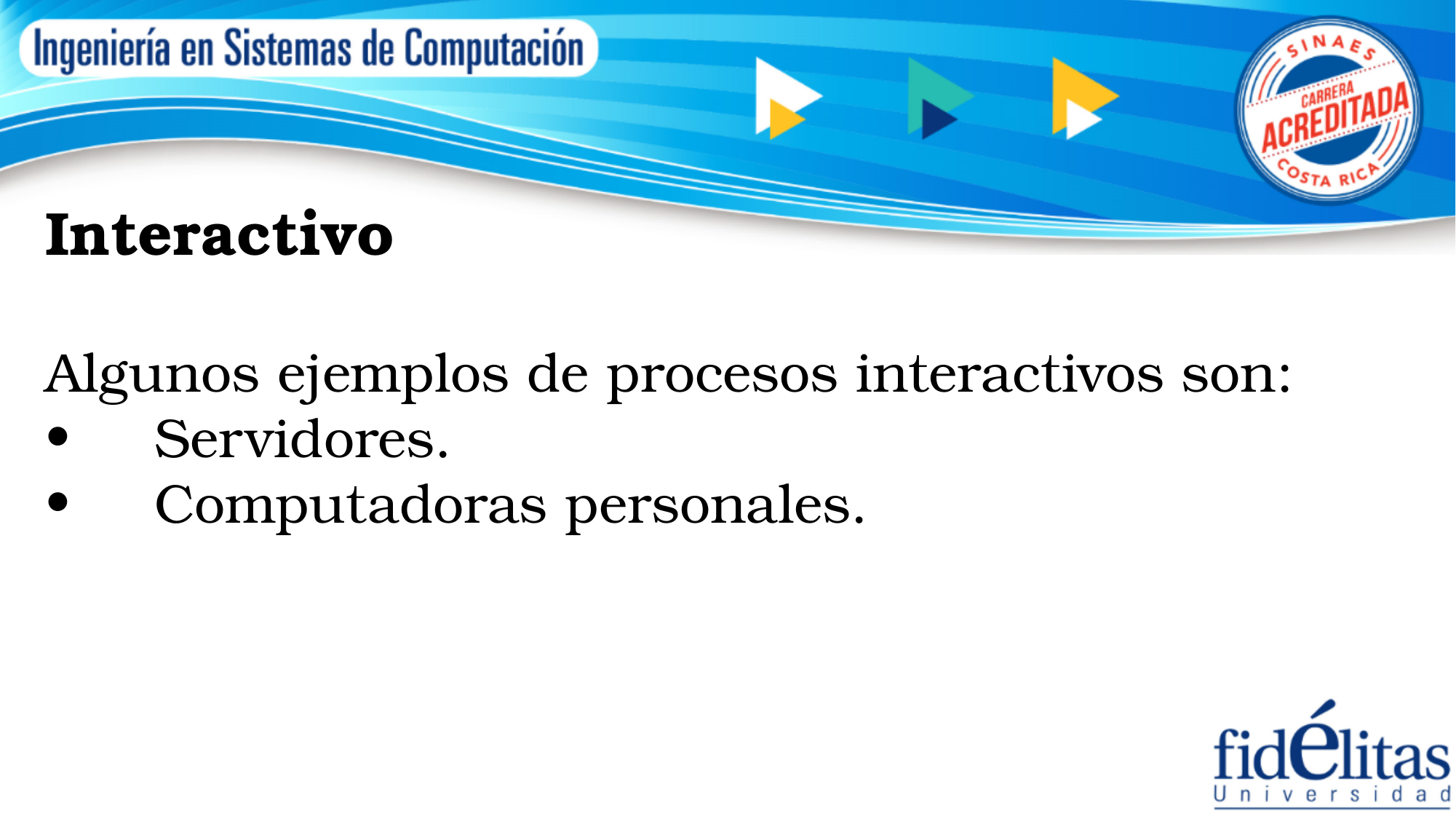

Interactivo
Algunos ejemplos de procesos interactivos son:
•	Servidores.
•	Computadoras personales.